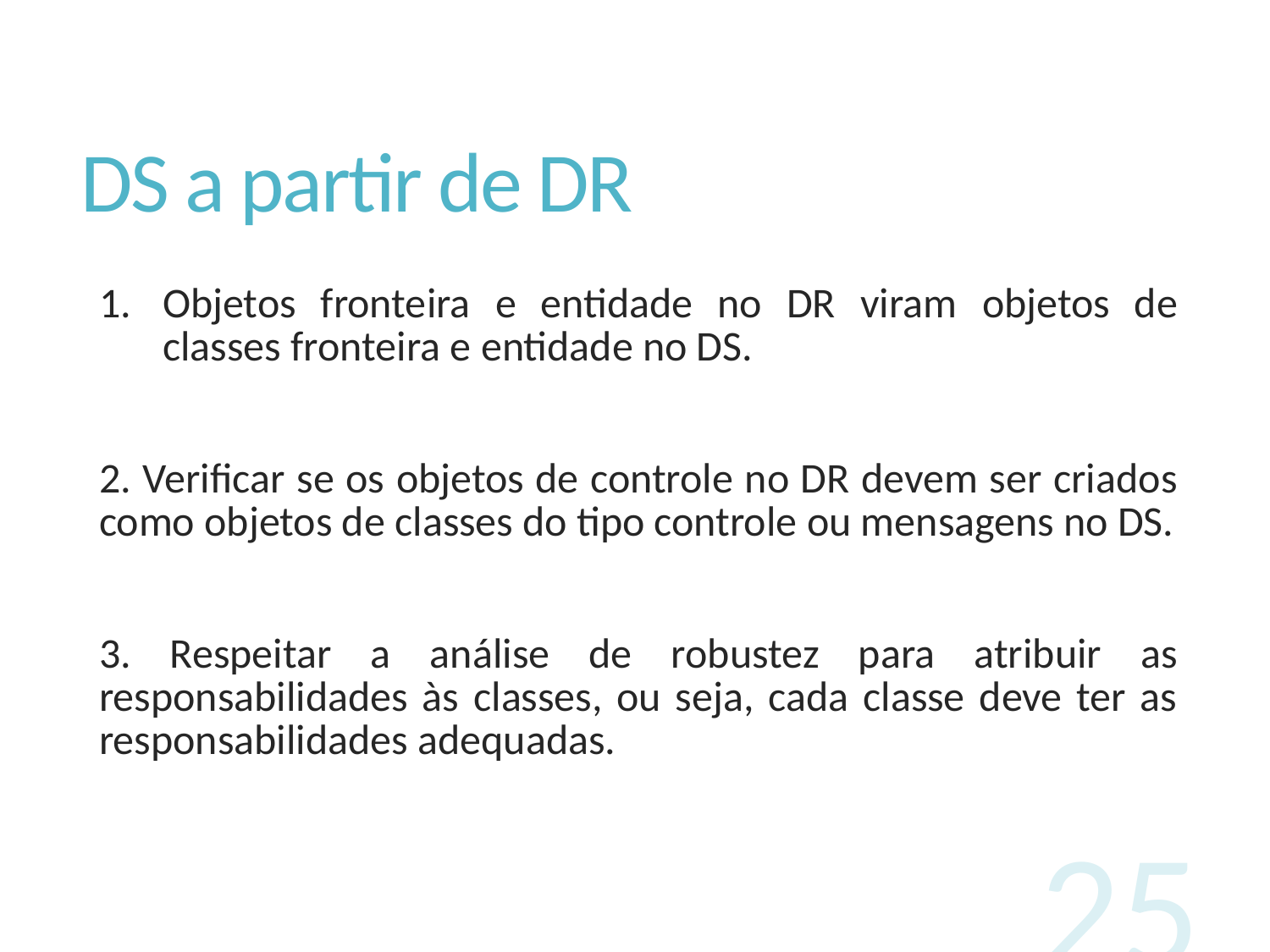

# DS a partir de DR
Objetos fronteira e entidade no DR viram objetos de classes fronteira e entidade no DS.

2. Verificar se os objetos de controle no DR devem ser criados como objetos de classes do tipo controle ou mensagens no DS.

3. Respeitar a análise de robustez para atribuir as responsabilidades às classes, ou seja, cada classe deve ter as responsabilidades adequadas.
25